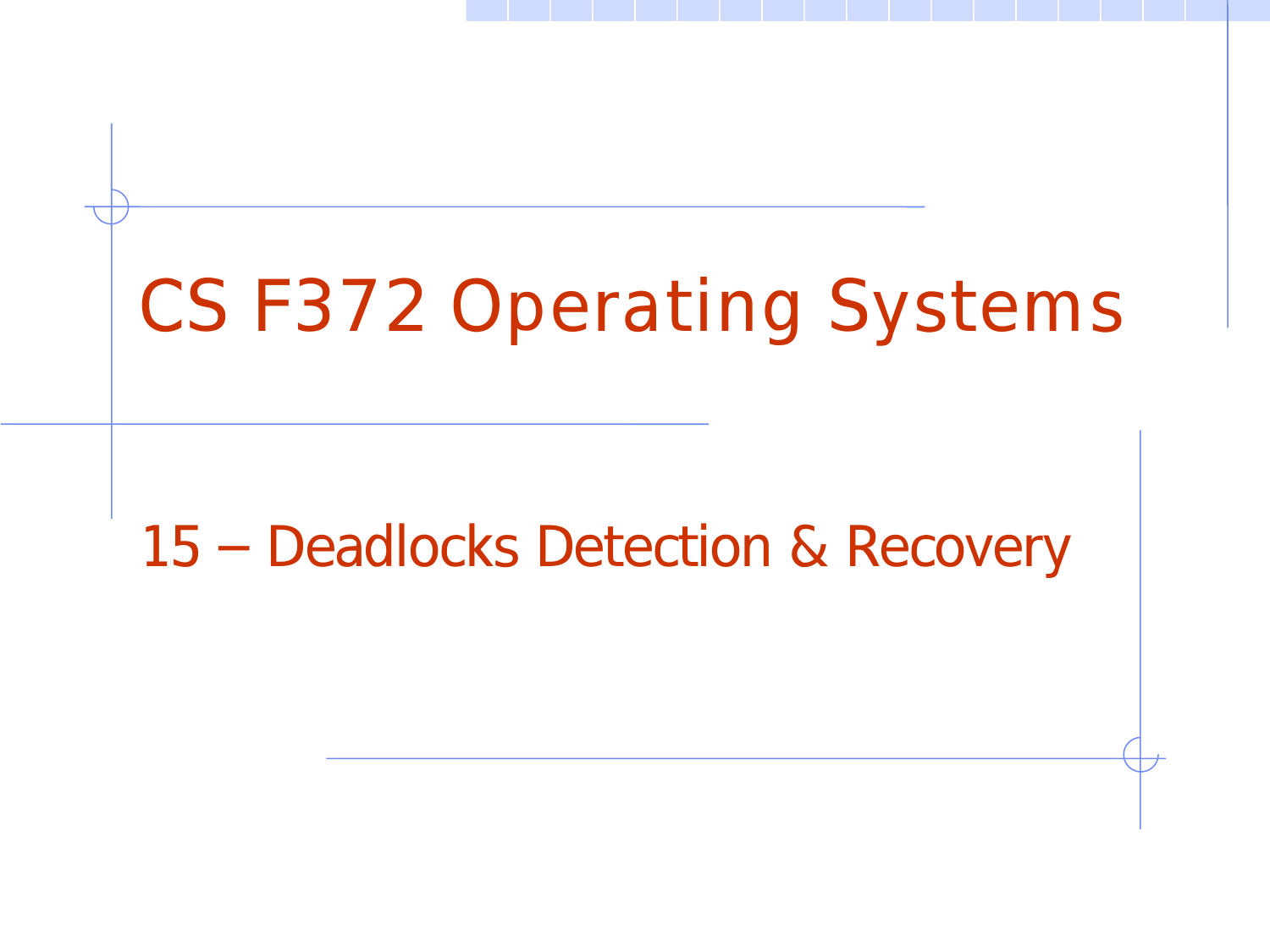

# CS F372 Operating Systems
15 – Deadlocks Detection & Recovery